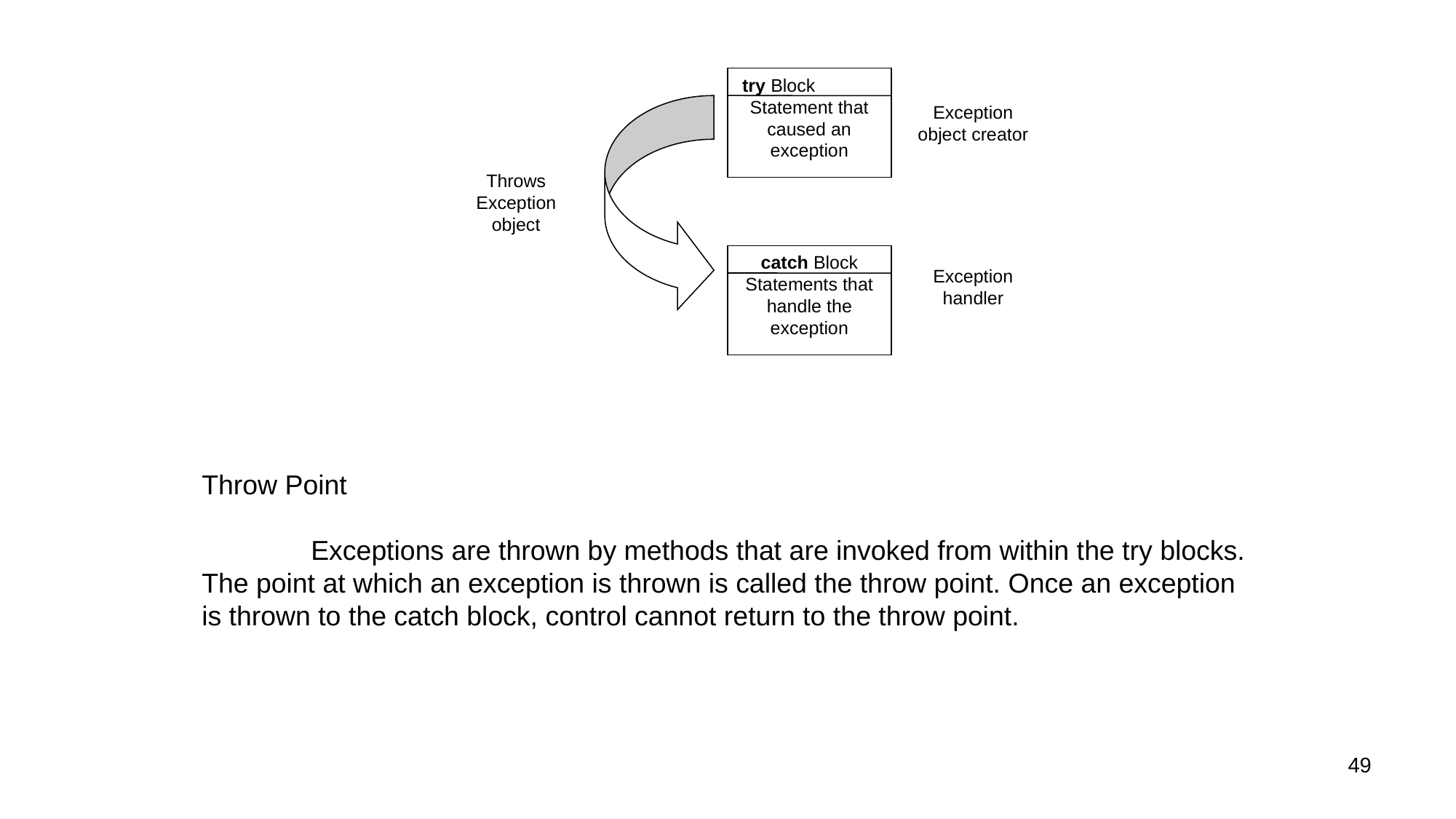

try Block
Statement that caused an exception

Exception object creator
Throws Exception object
catch Block
Statements that handle the exception
Exception handler

Throw Point

	Exceptions are thrown by methods that are invoked from within the try blocks. The point at which an exception is thrown is called the throw point. Once an exception is thrown to the catch block, control cannot return to the throw point.
49